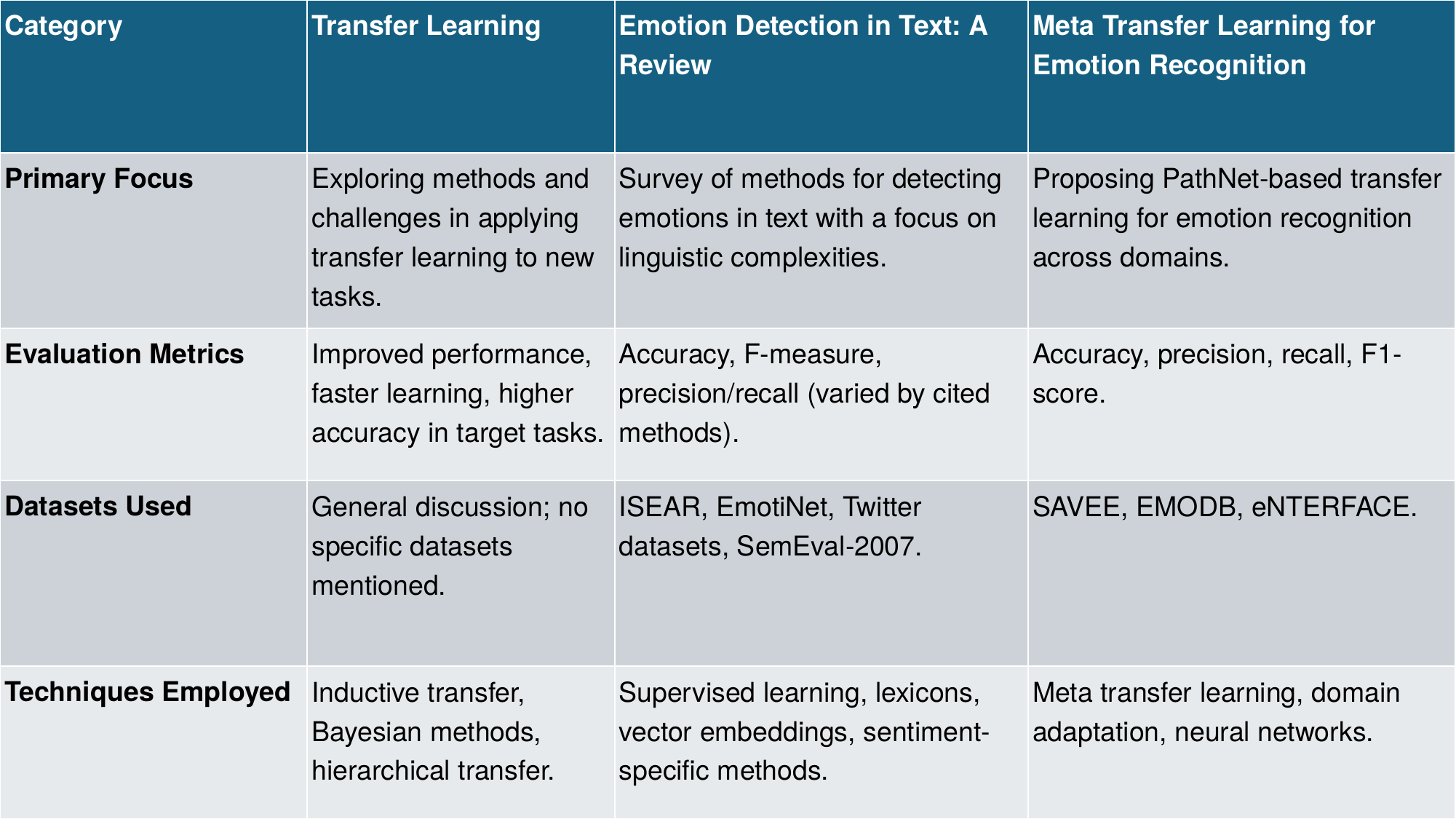

| Category | Transfer Learning | Emotion Detection in Text: A Review | Meta Transfer Learning for Emotion Recognition |
| --- | --- | --- | --- |
| Primary Focus | Exploring methods and challenges in applying transfer learning to new tasks. | Survey of methods for detecting emotions in text with a focus on linguistic complexities. | Proposing PathNet-based transfer learning for emotion recognition across domains. |
| Evaluation Metrics | Improved performance, faster learning, higher accuracy in target tasks. | Accuracy, F-measure, precision/recall (varied by cited methods). | Accuracy, precision, recall, F1-score. |
| Datasets Used | General discussion; no specific datasets mentioned. | ISEAR, EmotiNet, Twitter datasets, SemEval-2007. | SAVEE, EMODB, eNTERFACE. |
| Techniques Employed | Inductive transfer, Bayesian methods, hierarchical transfer. | Supervised learning, lexicons, vector embeddings, sentiment-specific methods. | Meta transfer learning, domain adaptation, neural networks. |